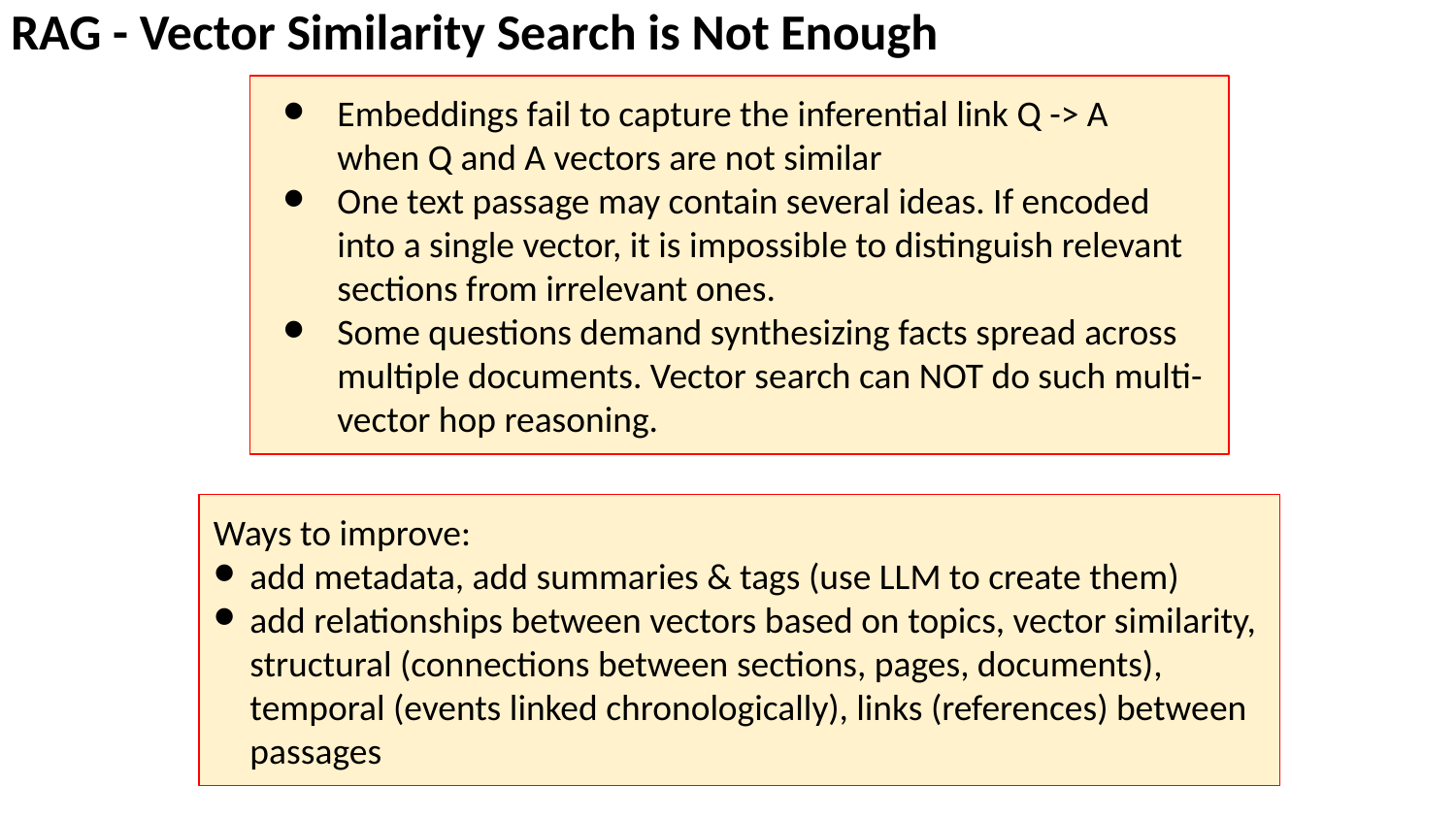

RAG - Vector Similarity Search is Not Enough
Embeddings fail to capture the inferential link Q -> A
when Q and A vectors are not similar
One text passage may contain several ideas. If encoded into a single vector, it is impossible to distinguish relevant sections from irrelevant ones.
Some questions demand synthesizing facts spread across multiple documents. Vector search can NOT do such multi-vector hop reasoning.
Ways to improve:
add metadata, add summaries & tags (use LLM to create them)
add relationships between vectors based on topics, vector similarity, structural (connections between sections, pages, documents), temporal (events linked chronologically), links (references) between passages